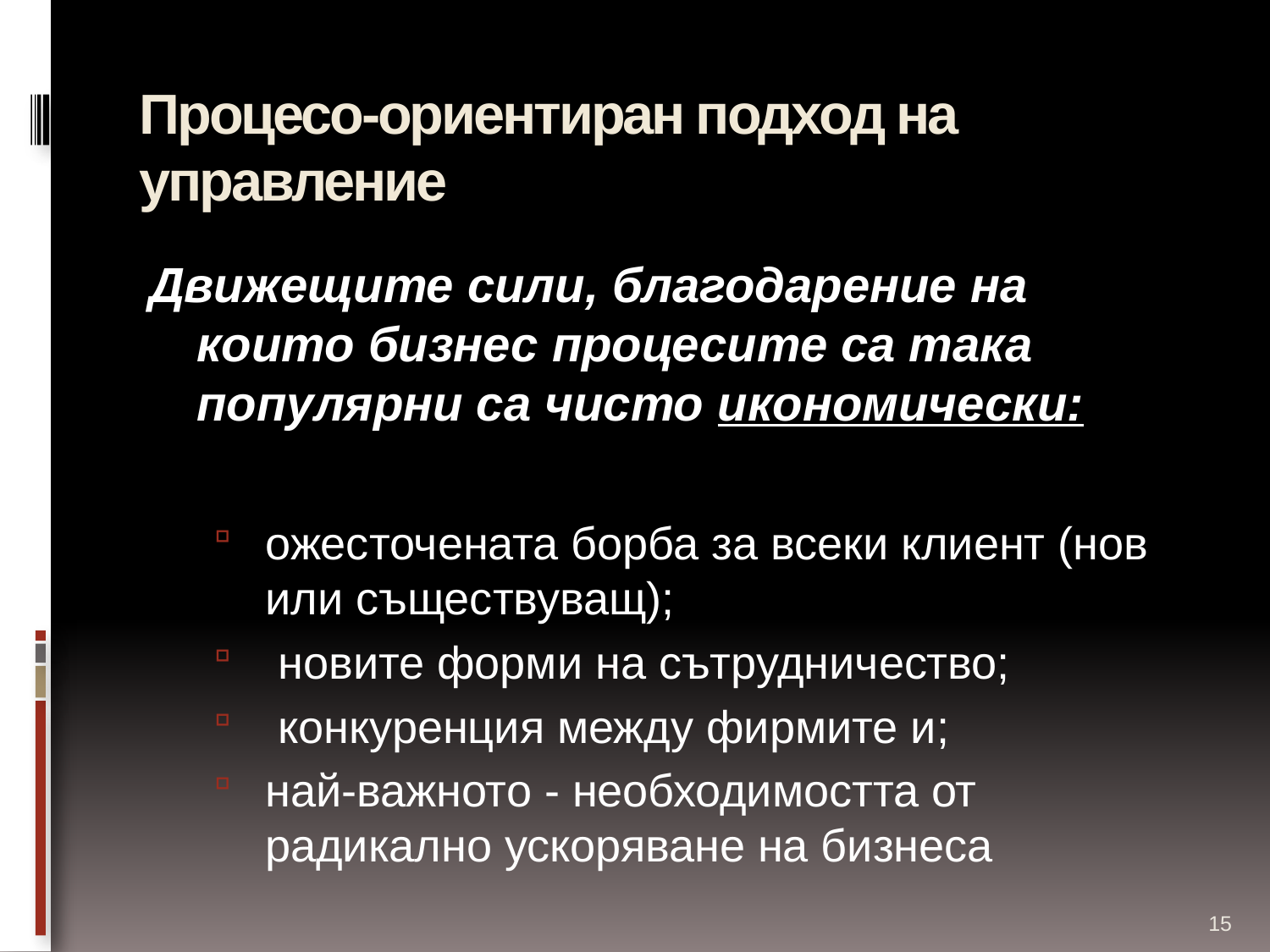

# Процесо-ориентиран подход на управление
Движещите сили, благодарение на които бизнес процесите са така популярни са чисто икономически:

ожесточената борба за всеки клиент (нов или съществуващ);
 новите форми на сътрудничество;
 конкуренция между фирмите и;
най-важното - необходимостта от радикално ускоряване на бизнеса

15